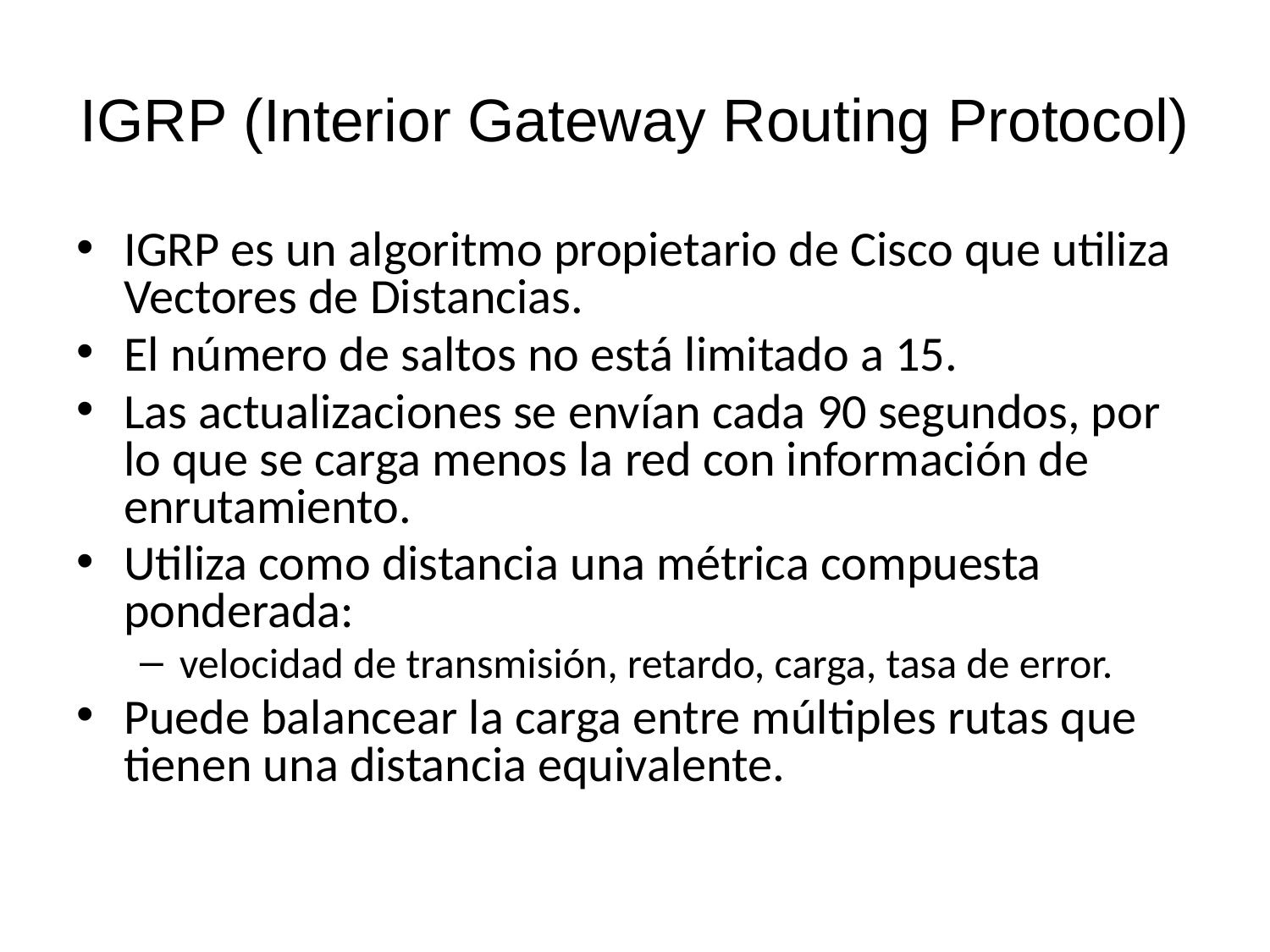

# IGRP (Interior Gateway Routing Protocol)
IGRP es un algoritmo propietario de Cisco que utiliza Vectores de Distancias.
El número de saltos no está limitado a 15.
Las actualizaciones se envían cada 90 segundos, por lo que se carga menos la red con información de enrutamiento.
Utiliza como distancia una métrica compuesta ponderada:
velocidad de transmisión, retardo, carga, tasa de error.
Puede balancear la carga entre múltiples rutas que tienen una distancia equivalente.